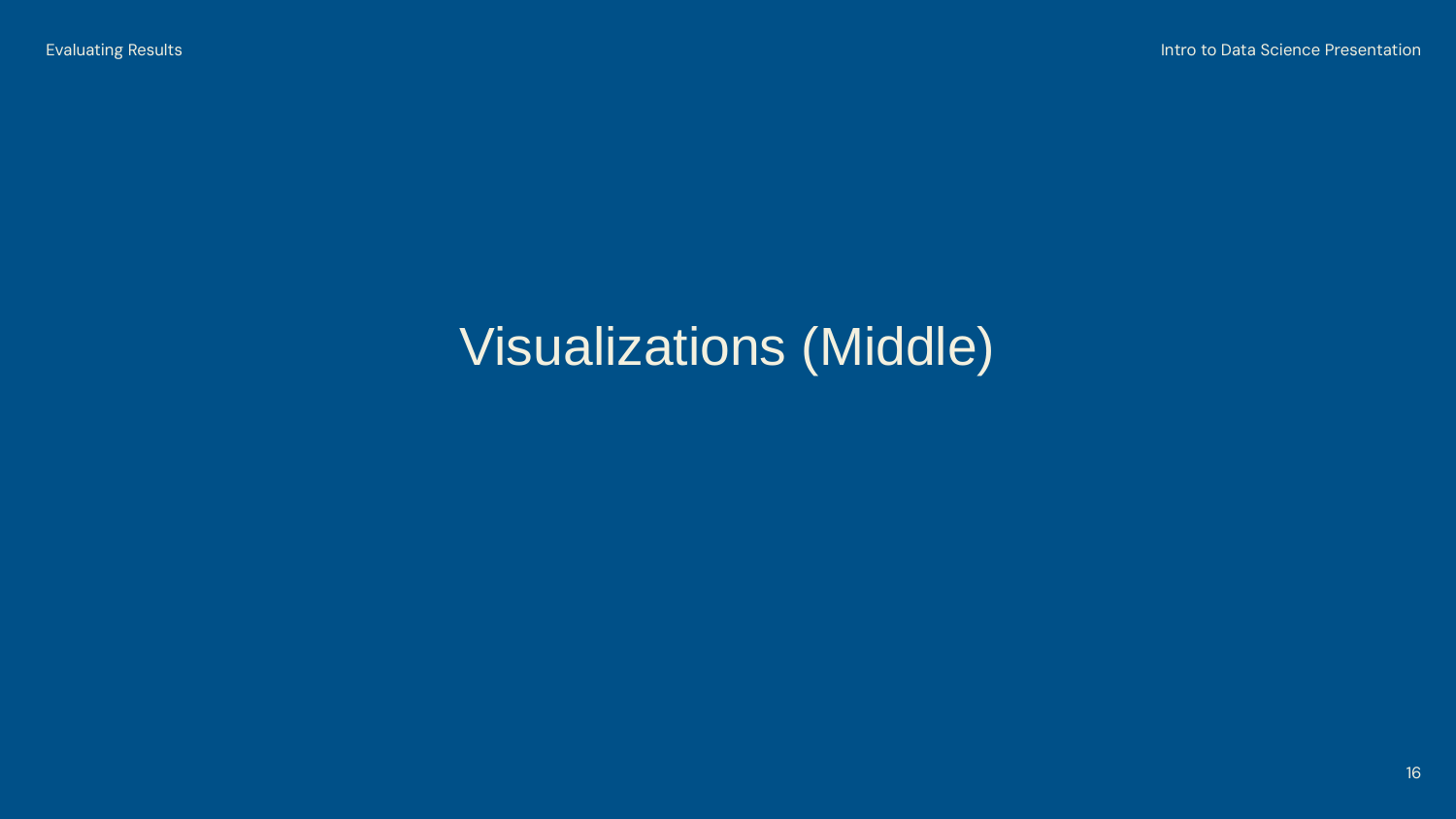

Evaluating Results
Intro to Data Science Presentation
Visualizations (Middle)
16